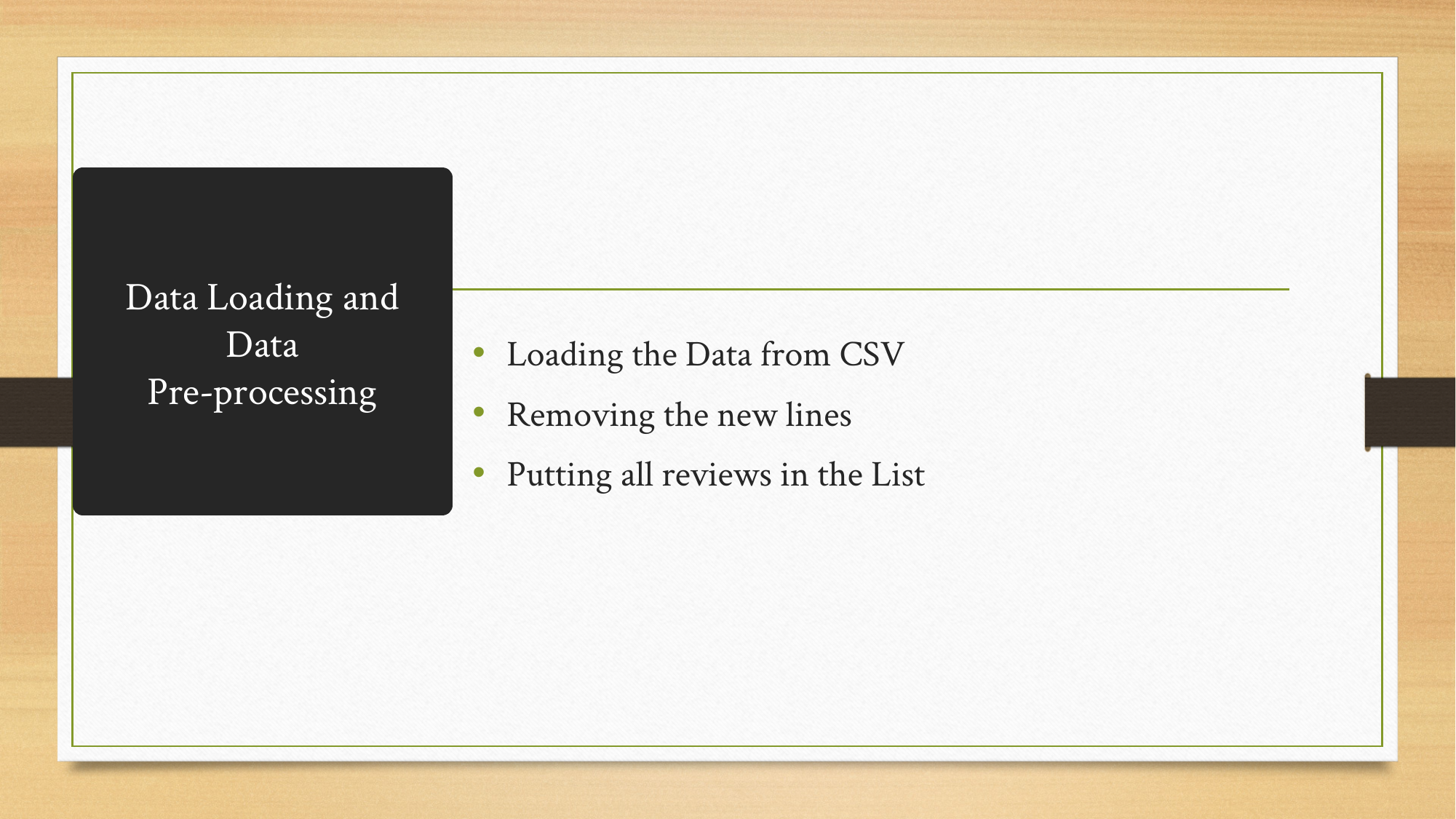

# Data Loading and Data Pre-processing
Loading the Data from CSV
Removing the new lines
Putting all reviews in the List